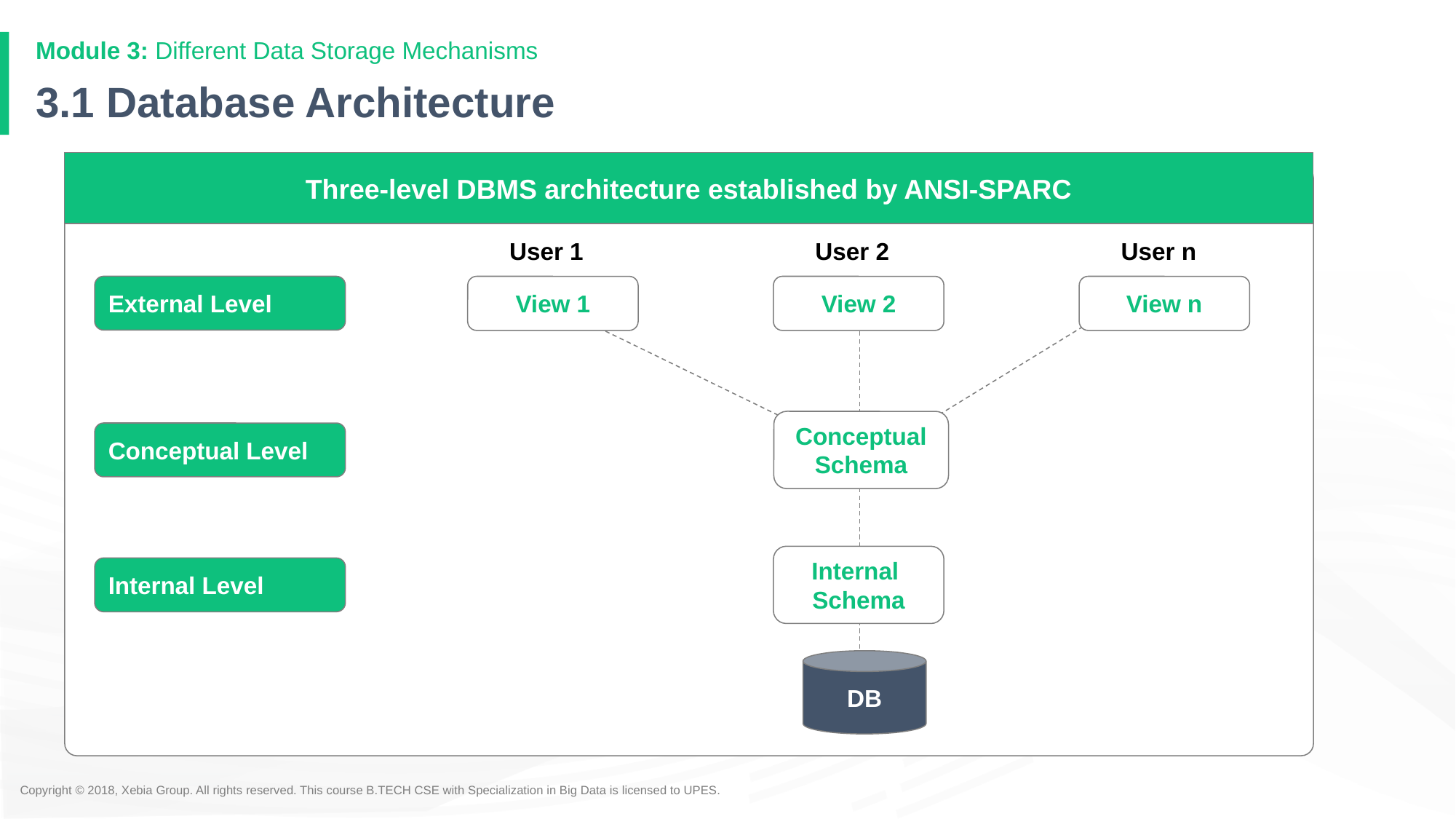

Module 3: Different Data Storage Mechanisms
# 3.1 Database Architecture
Three-level DBMS architecture established by ANSI-SPARC

User 1
User 2
User n
View 1
View 2
View n
External Level

Conceptual
Schema
Conceptual Level
Internal
Schema
Internal Level
DB